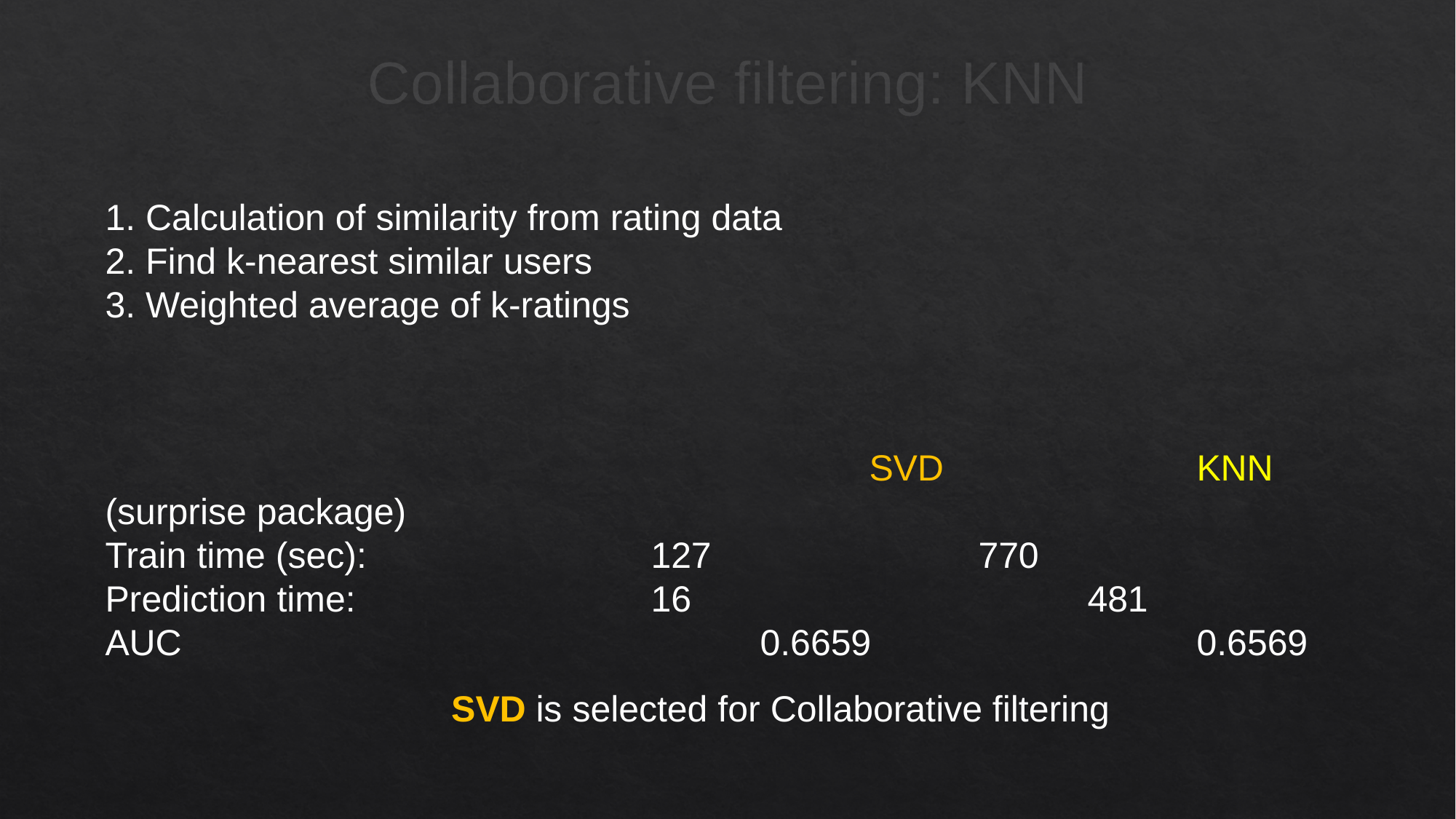

# Collaborative filtering: KNN
1. Calculation of similarity from rating data
2. Find k-nearest similar users
3. Weighted average of k-ratings

							SVD			KNN (surprise package)
Train time (sec): 			127			770
Prediction time:		 	16				481
AUC						0.6659			0.6569
SVD is selected for Collaborative filtering